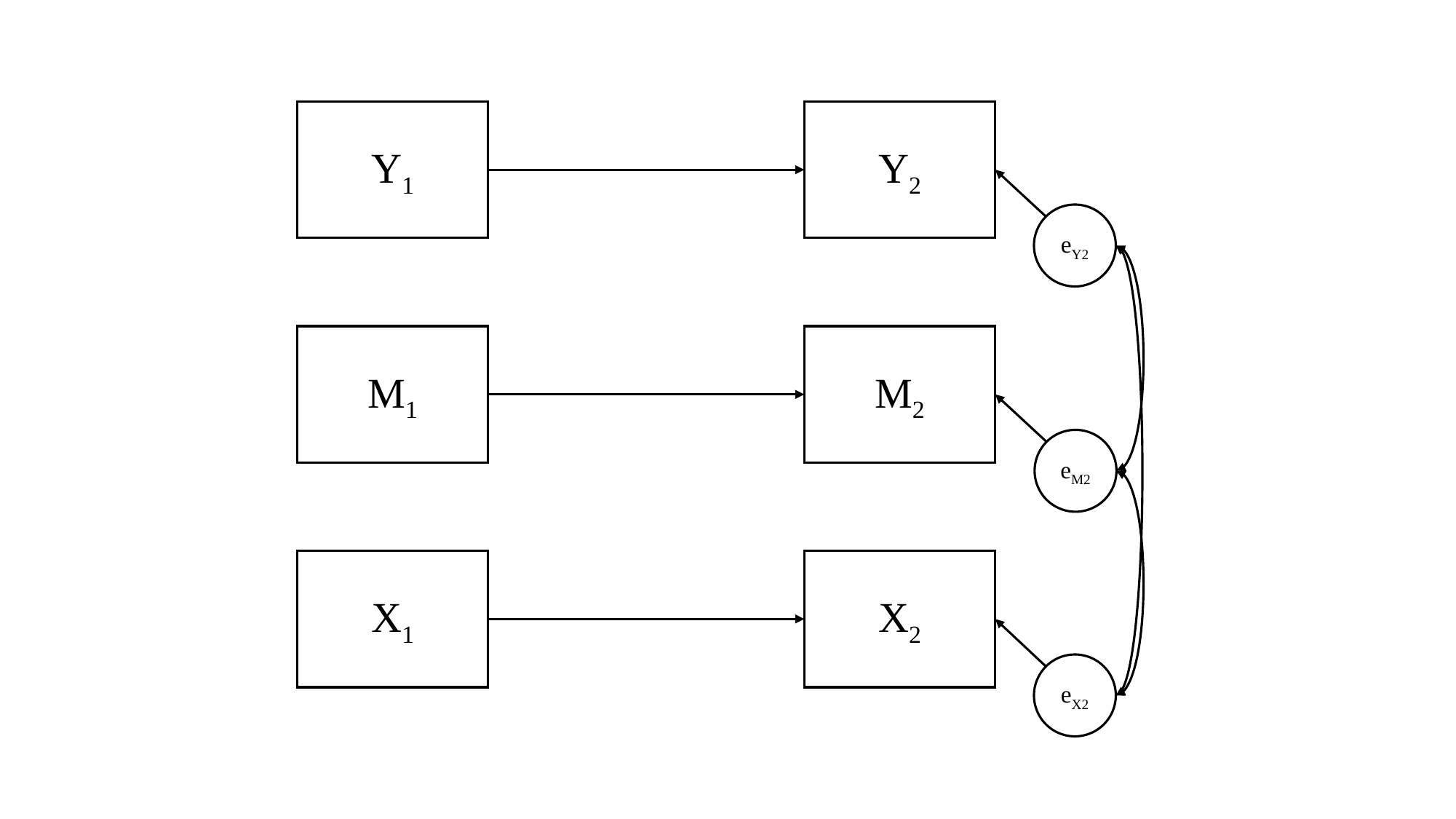

Y1
Y2
eY2
M1
M2
eM2
X1
X2
eX2